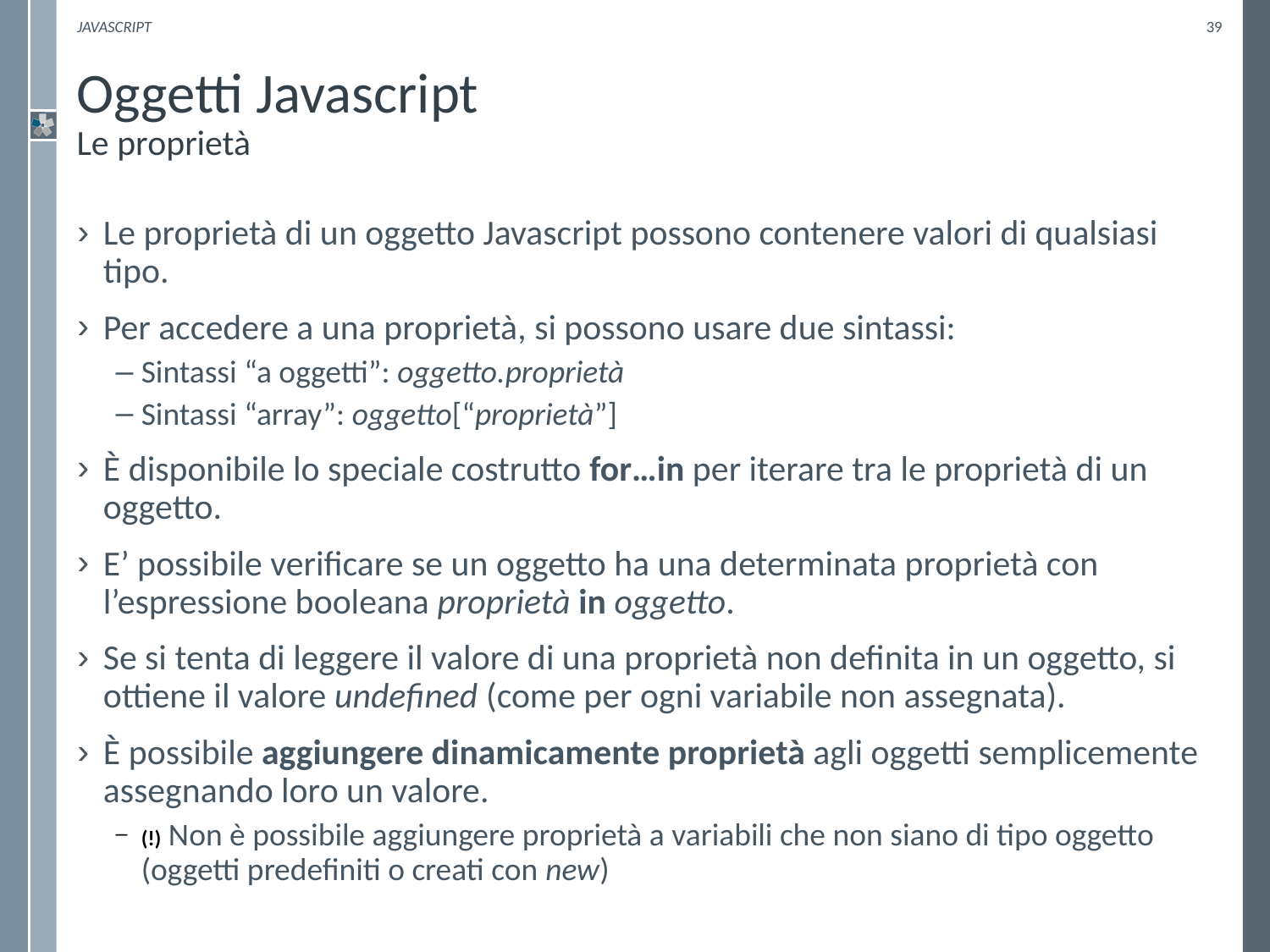

Javascript
39
# Oggetti Javascript Le proprietà
Le proprietà di un oggetto Javascript possono contenere valori di qualsiasi tipo.
Per accedere a una proprietà, si possono usare due sintassi:
Sintassi “a oggetti”: oggetto.proprietà
Sintassi “array”: oggetto[“proprietà”]
È disponibile lo speciale costrutto for…in per iterare tra le proprietà di un oggetto.
E’ possibile verificare se un oggetto ha una determinata proprietà con l’espressione booleana proprietà in oggetto.
Se si tenta di leggere il valore di una proprietà non definita in un oggetto, si ottiene il valore undefined (come per ogni variabile non assegnata).
È possibile aggiungere dinamicamente proprietà agli oggetti semplicemente assegnando loro un valore.
(!) Non è possibile aggiungere proprietà a variabili che non siano di tipo oggetto (oggetti predefiniti o creati con new)